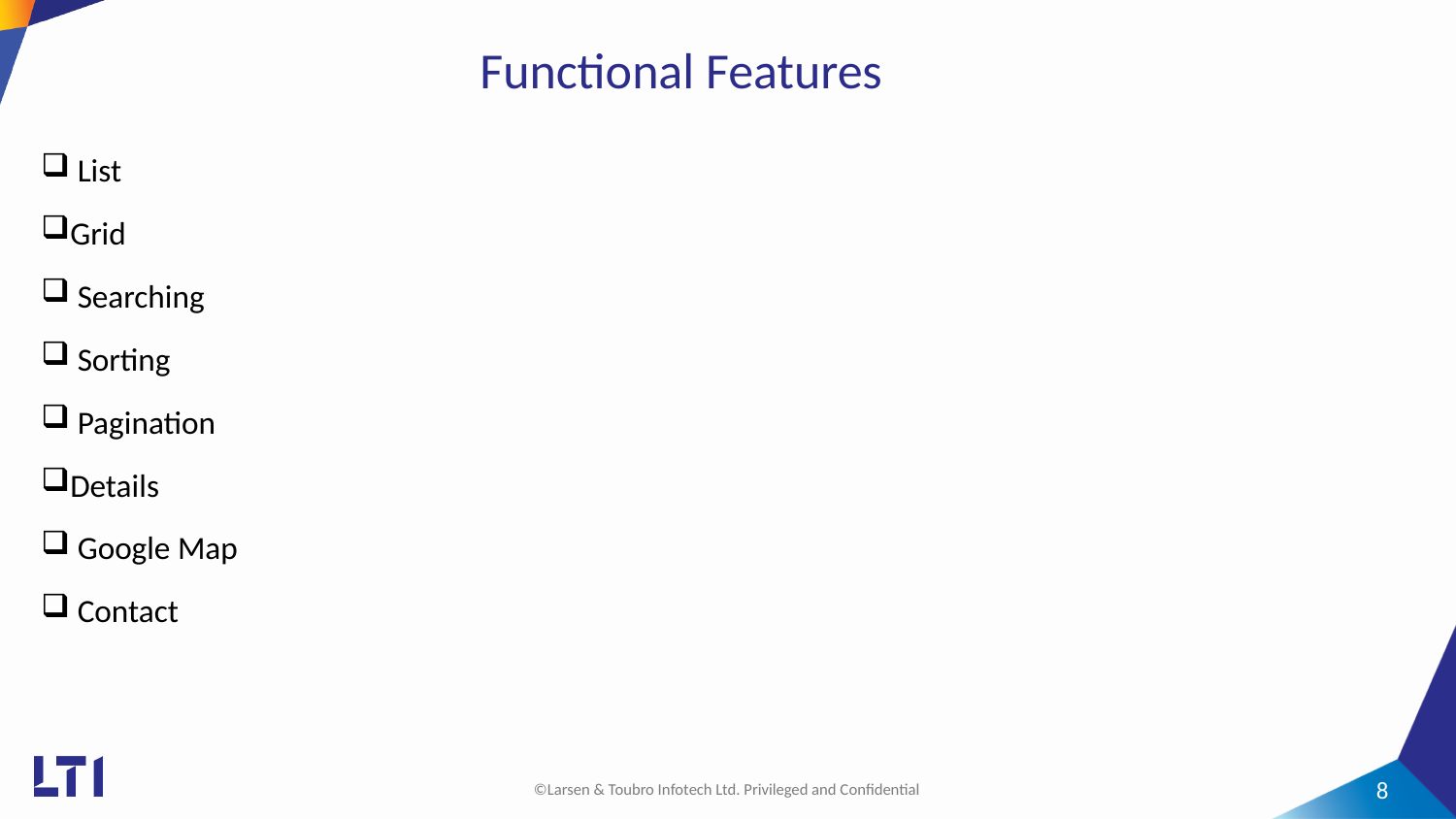

# Functional Features

 List
Grid
 Searching
 Sorting
 Pagination
Details
 Google Map
 Contact